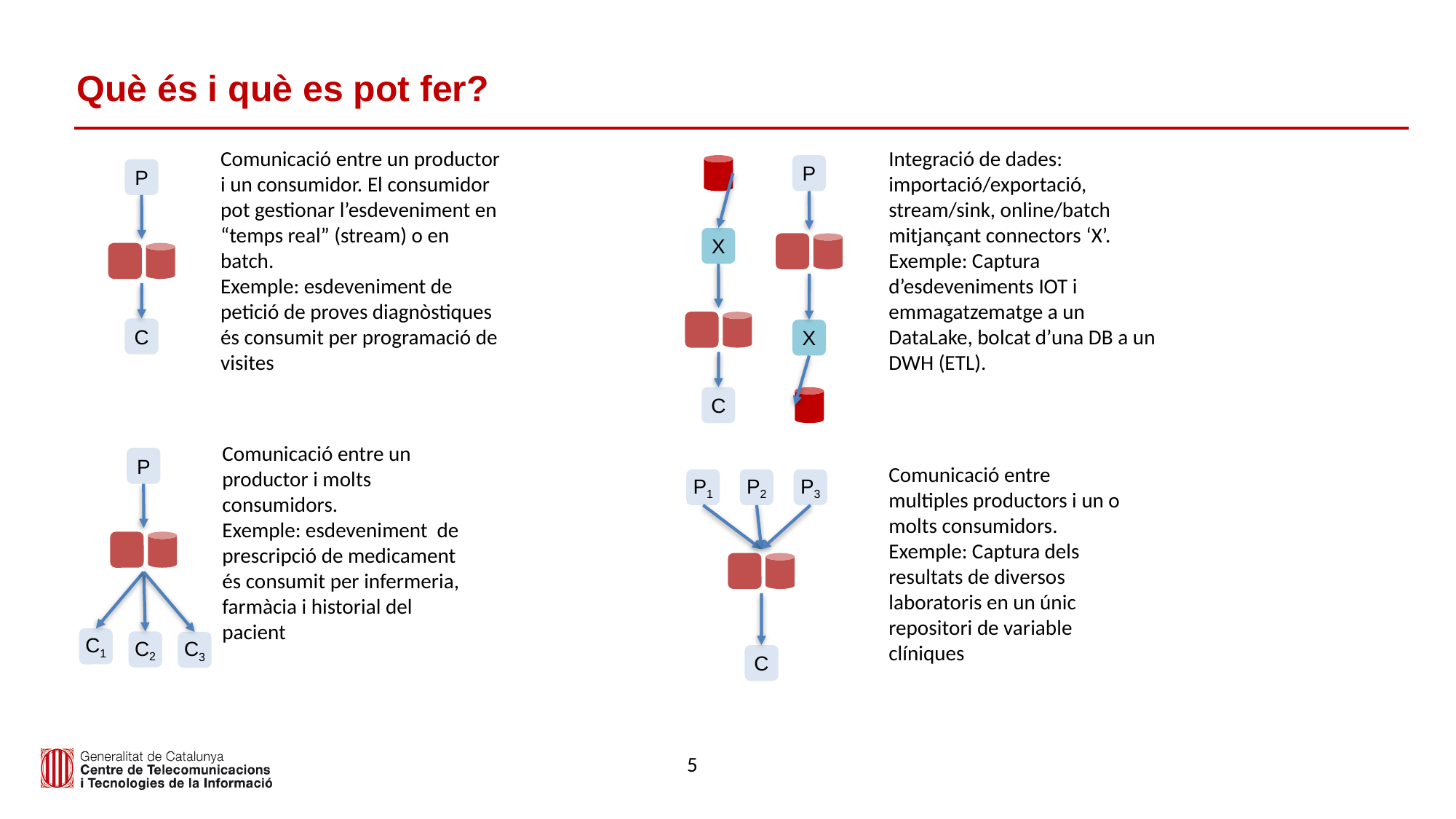

# Què és i què es pot fer?
Comunicació entre un productor i un consumidor. El consumidor pot gestionar l’esdeveniment en “temps real” (stream) o en batch.
Exemple: esdeveniment de petició de proves diagnòstiques és consumit per programació de visites
Integració de dades: importació/exportació, stream/sink, online/batch mitjançant connectors ‘X’.
Exemple: Captura d’esdeveniments IOT i emmagatzematge a un DataLake, bolcat d’una DB a un DWH (ETL).

P
P
X

C
X
C

Comunicació entre un productor i molts consumidors.
Exemple: esdeveniment  de prescripció de medicament és consumit per infermeria, farmàcia i historial del pacient
P
Comunicació entre multiples productors i un o molts consumidors.
Exemple: Captura dels resultats de diversos laboratoris en un únic repositori de variable clíniques
P1
P2
P3

C1
C2
C3
C
5